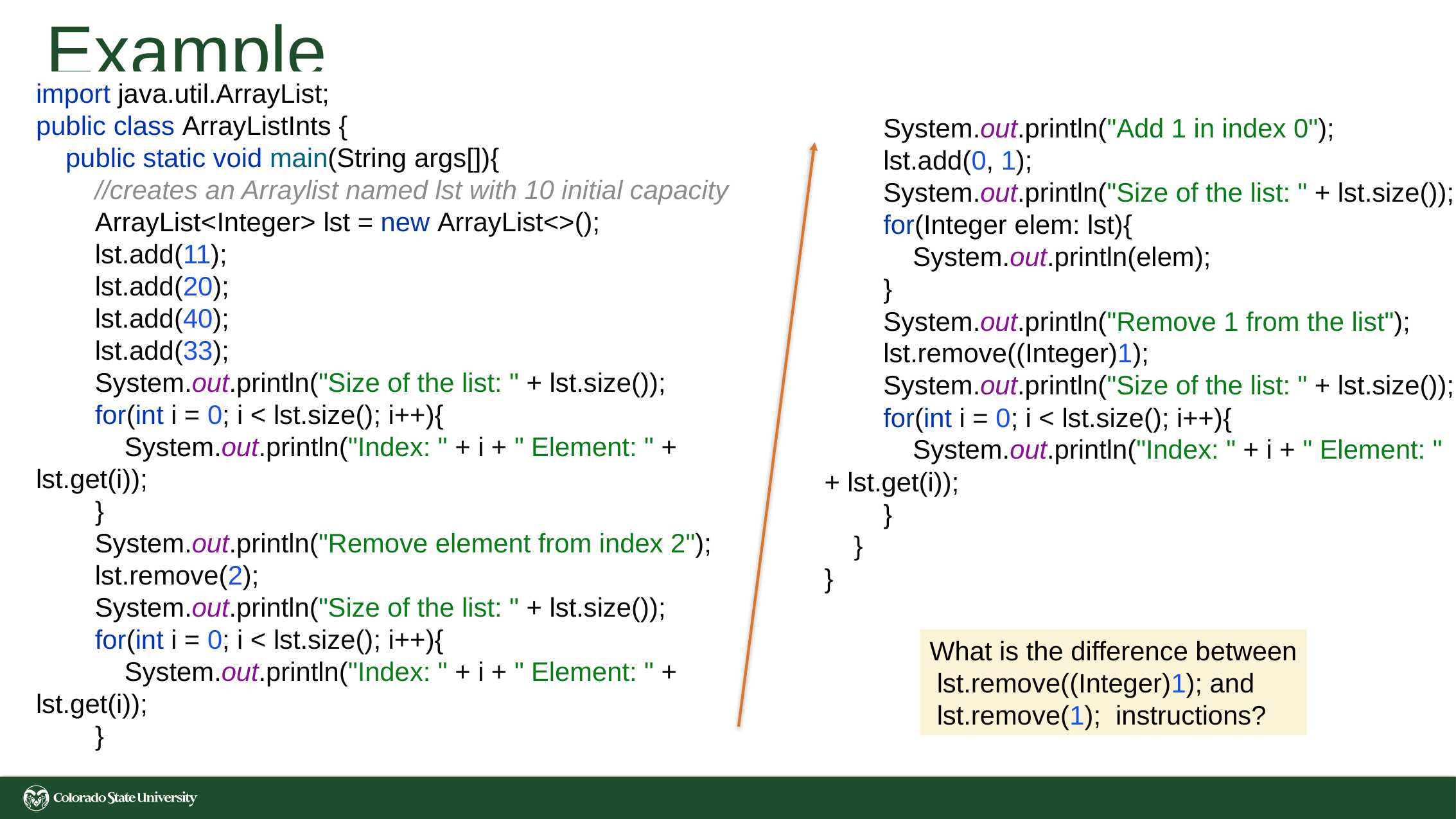

# Example
import java.util.ArrayList;
public class ArrayListInts {
    public static void main(String args[]){
        //creates an Arraylist named lst with 10 initial capacity
        ArrayList<Integer> lst = new ArrayList<>();
        lst.add(11);
        lst.add(20);
        lst.add(40);
        lst.add(33);
        System.out.println("Size of the list: " + lst.size());
        for(int i = 0; i < lst.size(); i++){
            System.out.println("Index: " + i + " Element: " + lst.get(i));
        }
        System.out.println("Remove element from index 2");
        lst.remove(2);
        System.out.println("Size of the list: " + lst.size());
        for(int i = 0; i < lst.size(); i++){
            System.out.println("Index: " + i + " Element: " + lst.get(i));
        }
        System.out.println("Add 1 in index 0");
        lst.add(0, 1);
        System.out.println("Size of the list: " + lst.size());
        for(Integer elem: lst){
            System.out.println(elem);
        }
        System.out.println("Remove 1 from the list");
        lst.remove((Integer)1);
        System.out.println("Size of the list: " + lst.size());
        for(int i = 0; i < lst.size(); i++){
            System.out.println("Index: " + i + " Element: " + lst.get(i));
        }
    }
}
What is the difference between
 lst.remove((Integer)1); and
 lst.remove(1);  instructions?